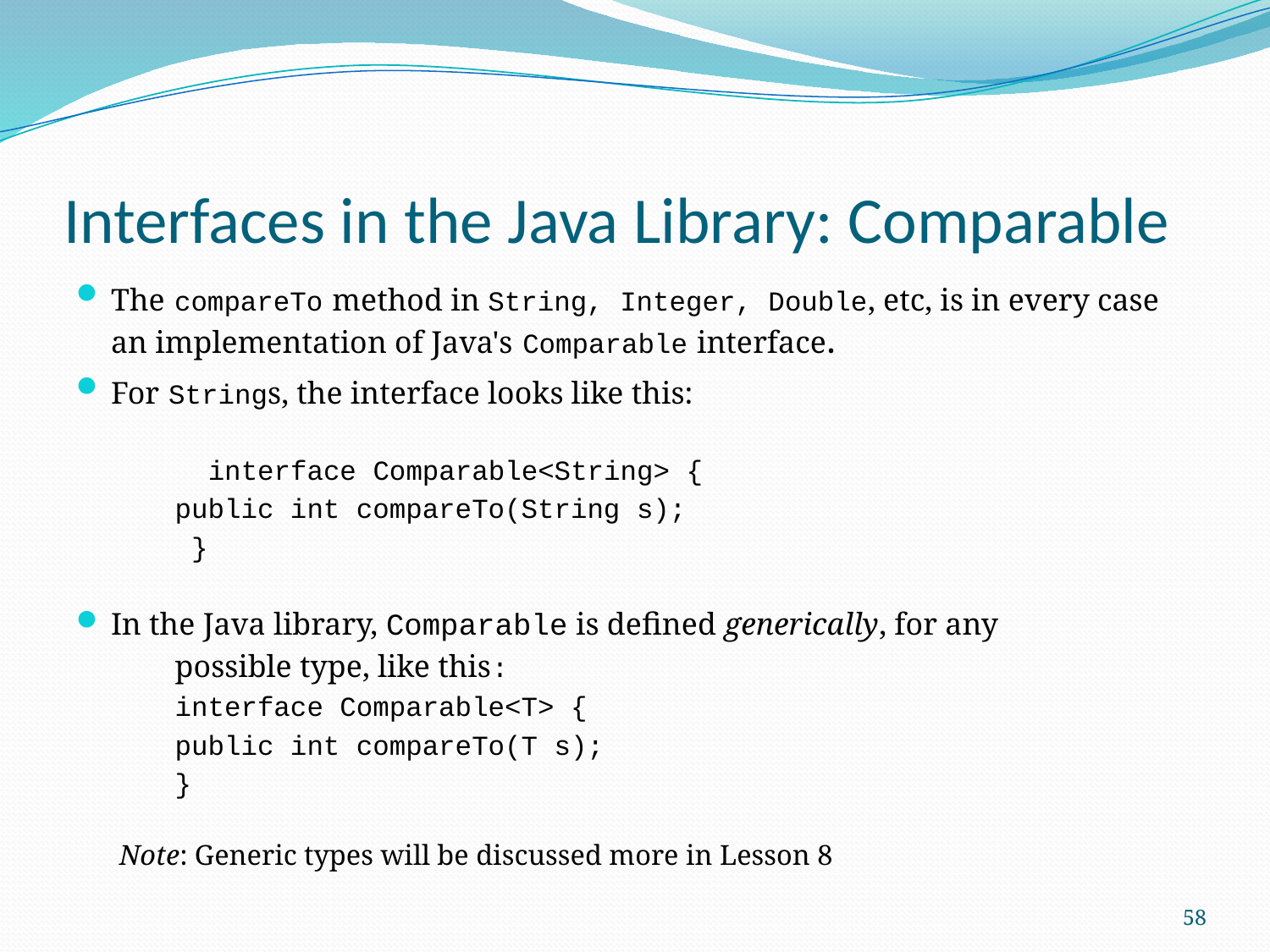

# Interfaces in the Java Library: Comparable
The compareTo method in String, Integer, Double, etc, is in every case an implementation of Java's Comparable interface.
For Strings, the interface looks like this:
        interface Comparable<String> {
		public int compareTo(String s);
	 }
In the Java library, Comparable is defined generically, for any
	possible type, like this:
	interface Comparable<T> {
		public int compareTo(T s);
	}
      Note: Generic types will be discussed more in Lesson 8

58